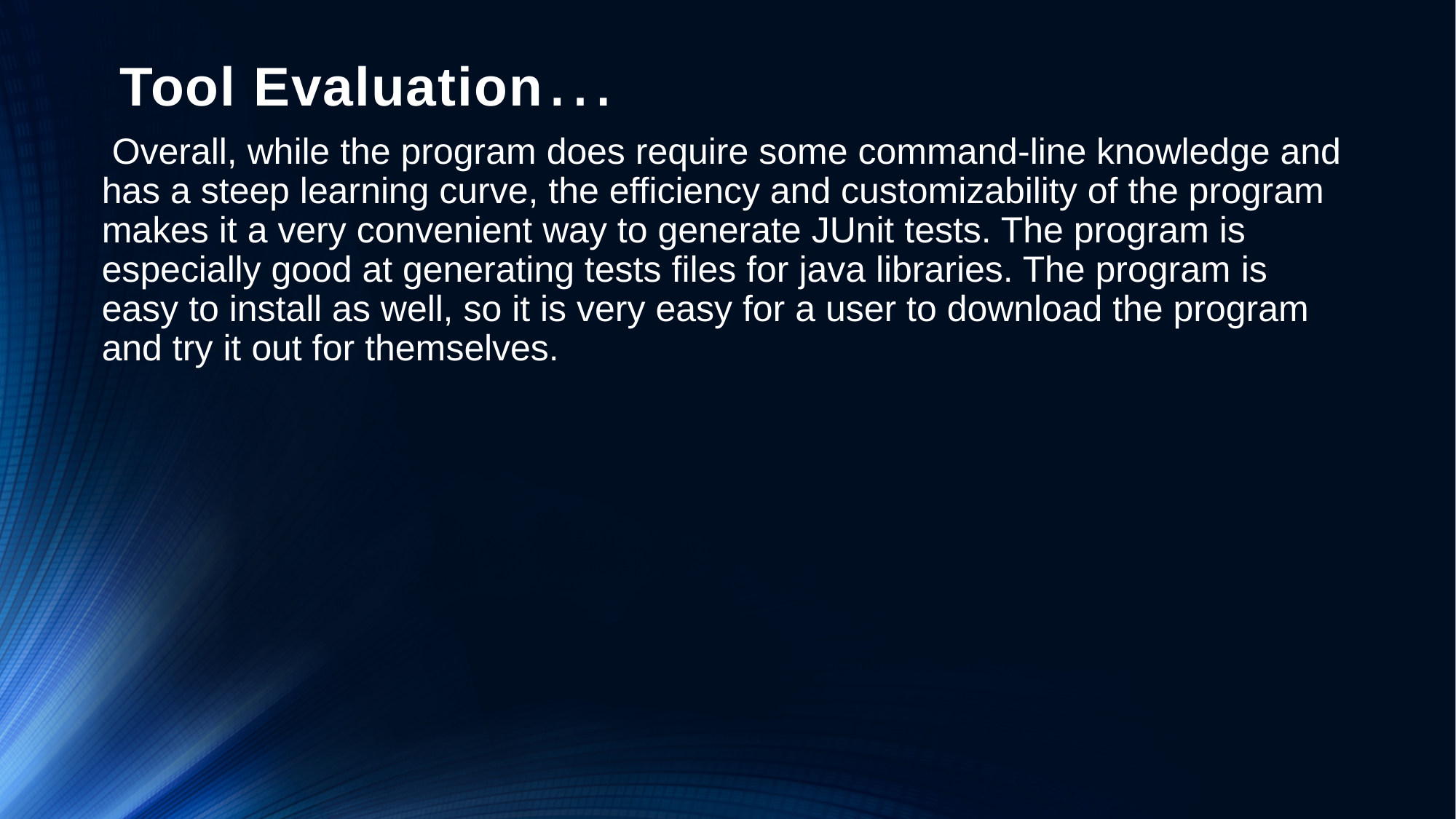

# Tool Evaluation…
 Overall, while the program does require some command-line knowledge and has a steep learning curve, the efficiency and customizability of the program makes it a very convenient way to generate JUnit tests. The program is especially good at generating tests files for java libraries. The program is easy to install as well, so it is very easy for a user to download the program and try it out for themselves.